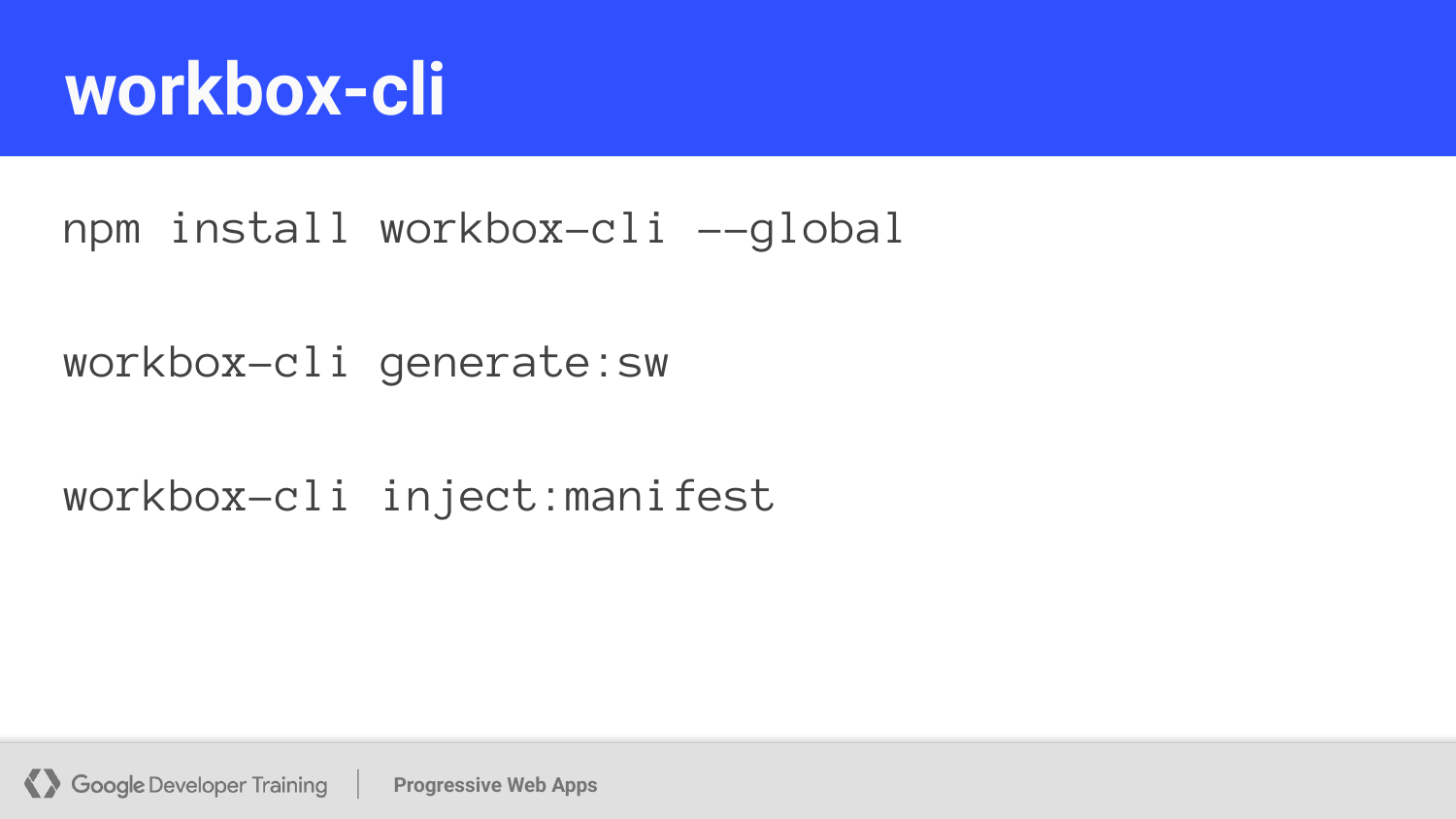

# workbox-cli
npm install workbox-cli --global

workbox-cli generate:sw

workbox-cli inject:manifest